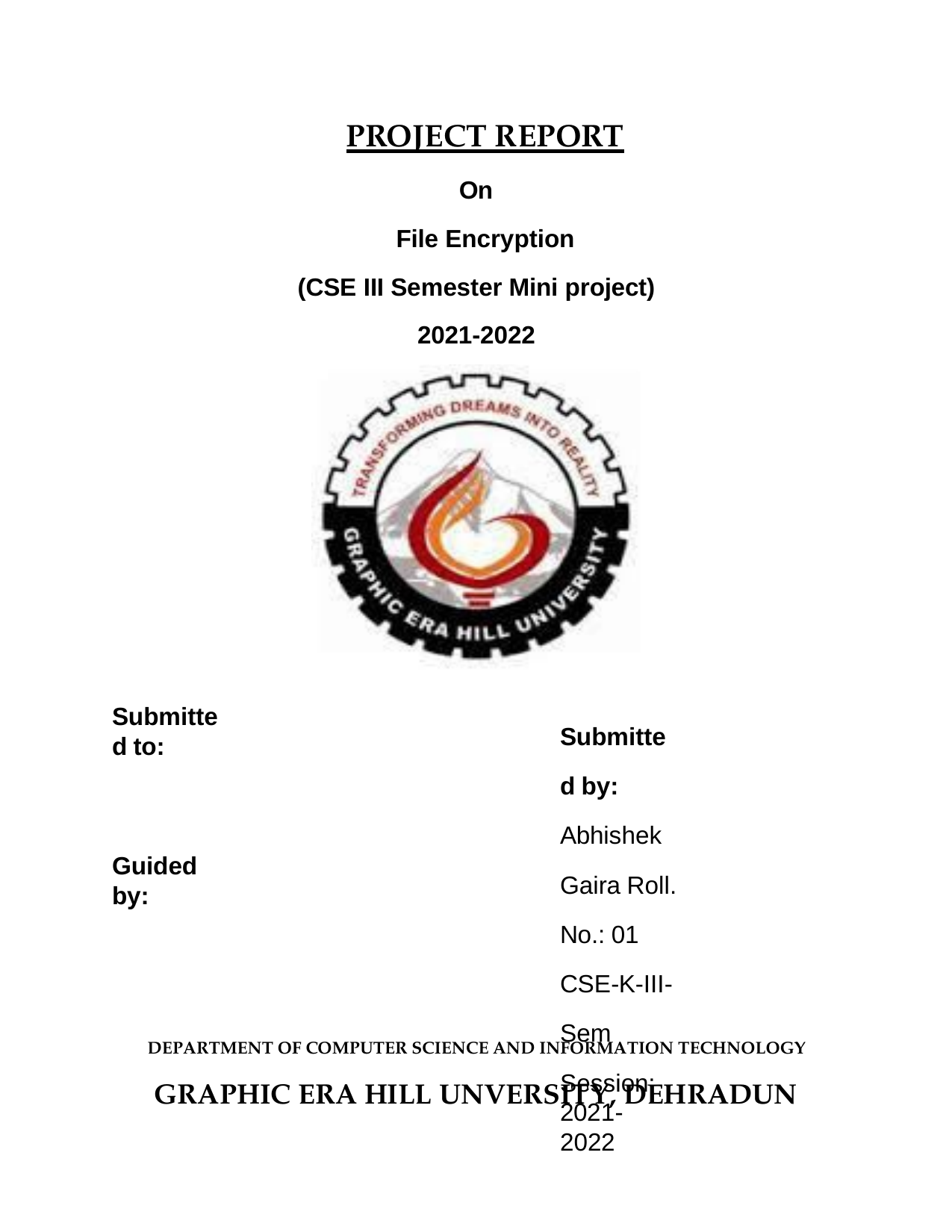

PROJECT REPORT
On
File Encryption
(CSE III Semester Mini project) 2021-2022

Submitted to:
Submitted by: Abhishek Gaira Roll. No.: 01 CSE-K-III-Sem
Session: 2021-2022
Guided by:
DEPARTMENT OF COMPUTER SCIENCE AND INFORMATION TECHNOLOGY

GRAPHIC ERA HILL UNVERSITY, DEHRADUN